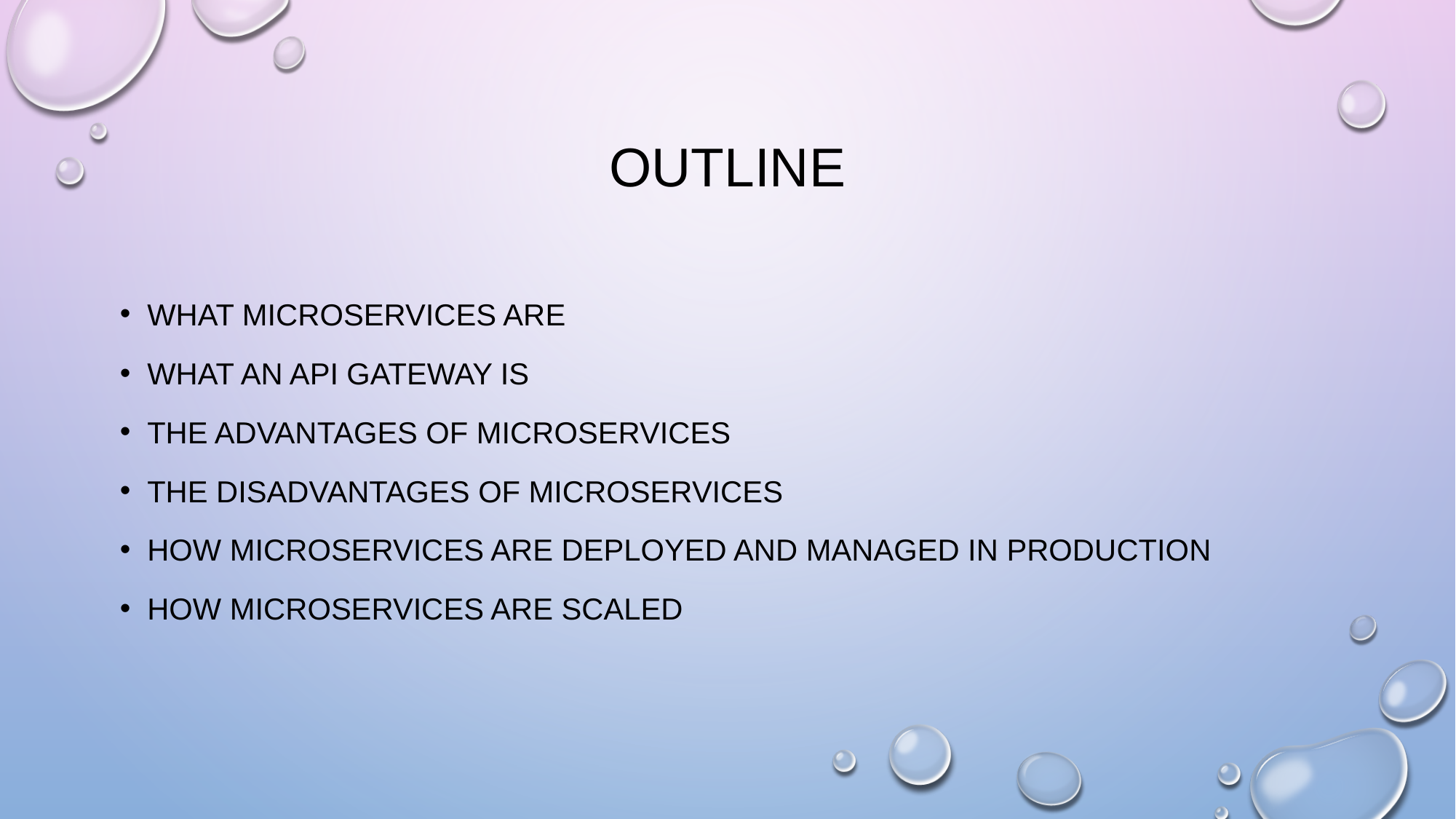

# Outline
What microservices are
What an API gateway is
The advantages of microservices
The disadvantages of microservices
How microservices are deployed and managed in production
How microservices are scaled